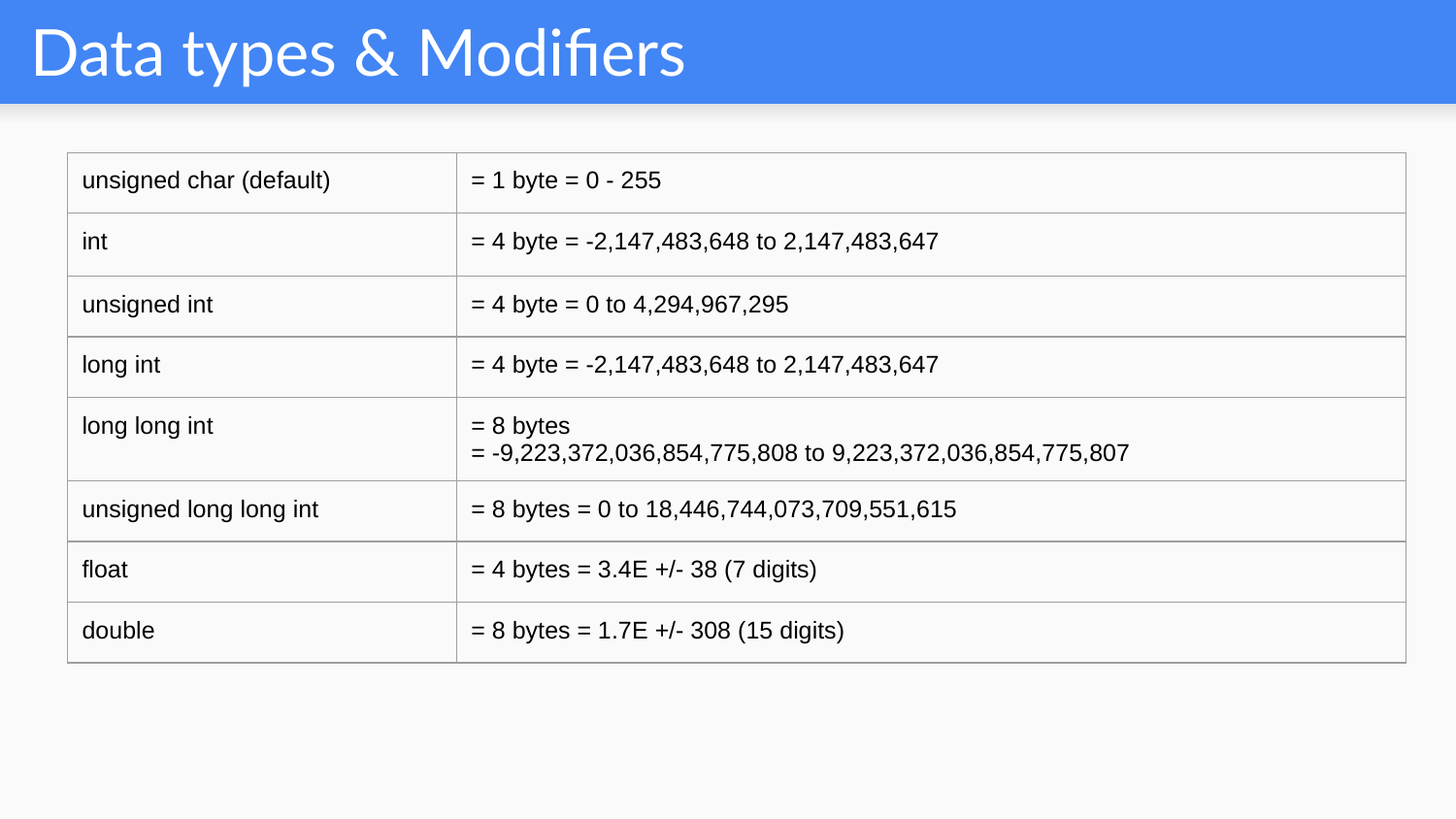

# Data types & Modifiers
| unsigned char (default) | = 1 byte = 0 - 255 |
| --- | --- |
| int | = 4 byte = -2,147,483,648 to 2,147,483,647 |
| unsigned int | = 4 byte = 0 to 4,294,967,295 |
| long int | = 4 byte = -2,147,483,648 to 2,147,483,647 |
| long long int | = 8 bytes = -9,223,372,036,854,775,808 to 9,223,372,036,854,775,807 |
| unsigned long long int | = 8 bytes = 0 to 18,446,744,073,709,551,615 |
| float | = 4 bytes = 3.4E +/- 38 (7 digits) |
| double | = 8 bytes = 1.7E +/- 308 (15 digits) |